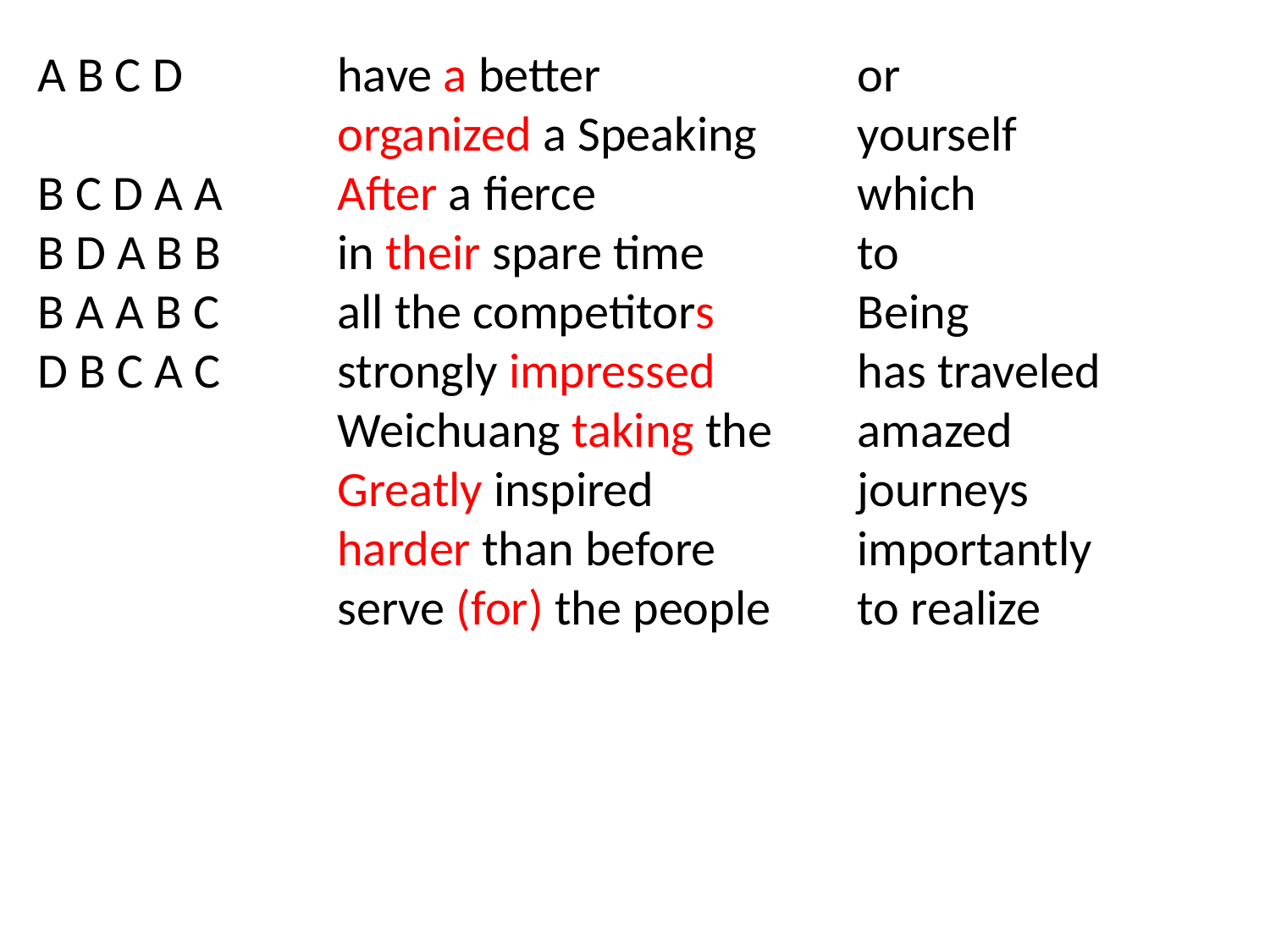

A B C D

B C D A A
B D A B B
B A A B C
D B C A C
have a better
organized a Speaking
After a fierce
in their spare time
all the competitors
strongly impressed
Weichuang taking the
Greatly inspired
harder than before
serve (for) the people
or
yourself
which
to
Being
has traveled
amazed
journeys
importantly
to realize